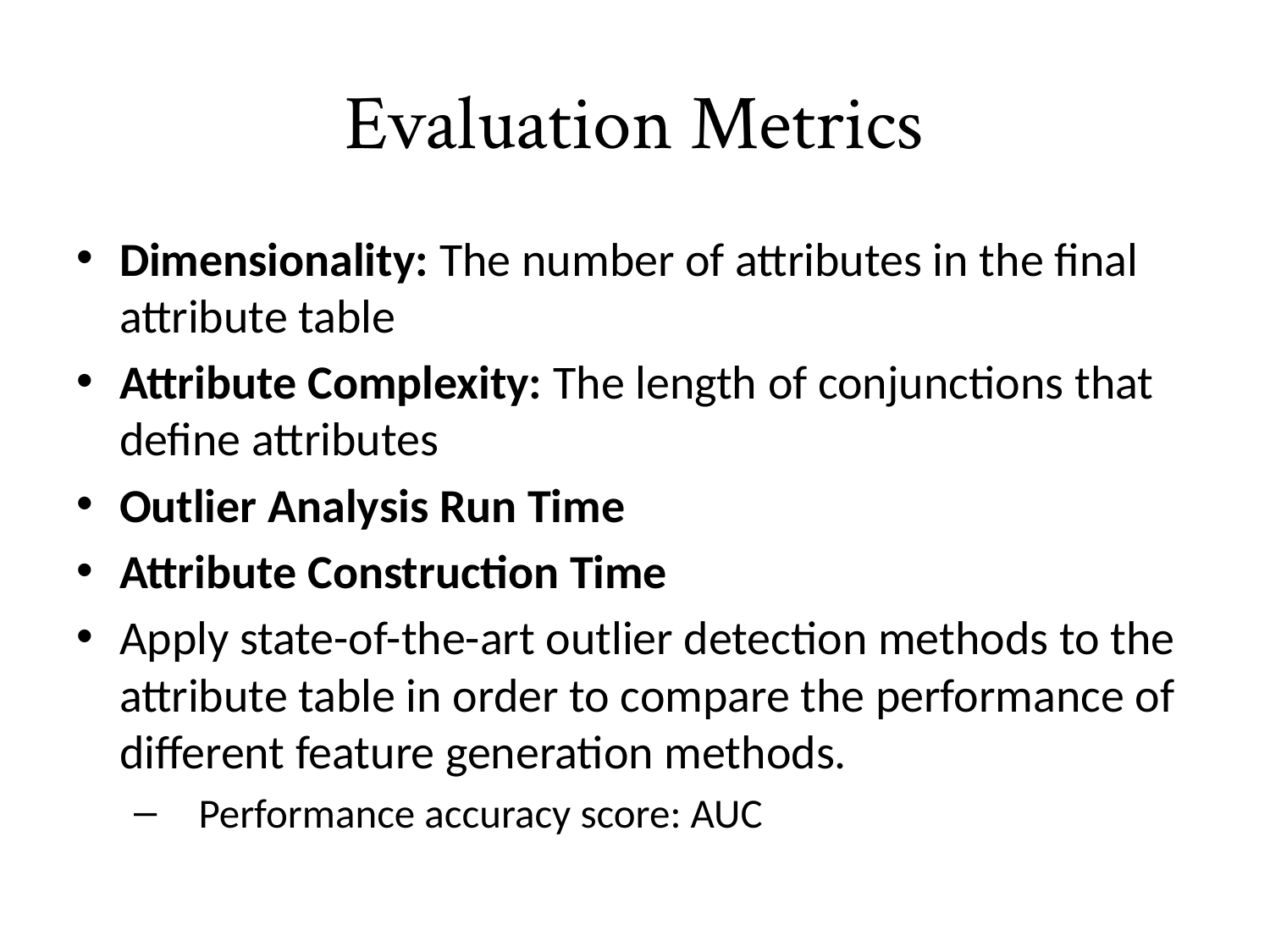

# Evaluation Metrics
Dimensionality: The number of attributes in the final attribute table
Attribute Complexity: The length of conjunctions that define attributes
Outlier Analysis Run Time
Attribute Construction Time
Apply state-of-the-art outlier detection methods to the attribute table in order to compare the performance of different feature generation methods.
Performance accuracy score: AUC